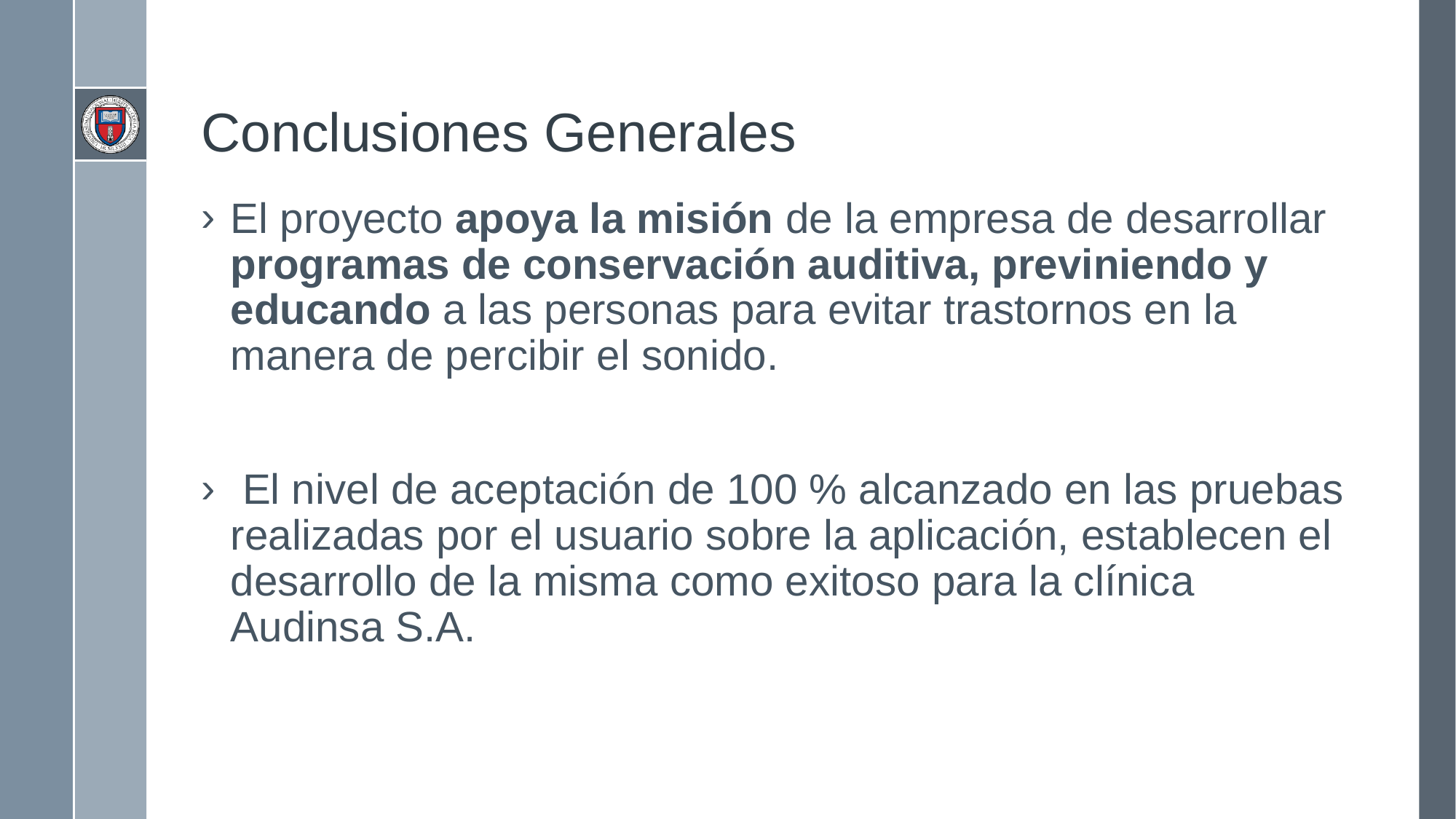

# Conclusiones Generales
El proyecto apoya la misión de la empresa de desarrollar programas de conservación auditiva, previniendo y educando a las personas para evitar trastornos en la manera de percibir el sonido.

 El nivel de aceptación de 100 % alcanzado en las pruebas realizadas por el usuario sobre la aplicación, establecen el desarrollo de la misma como exitoso para la clínica Audinsa S.A.